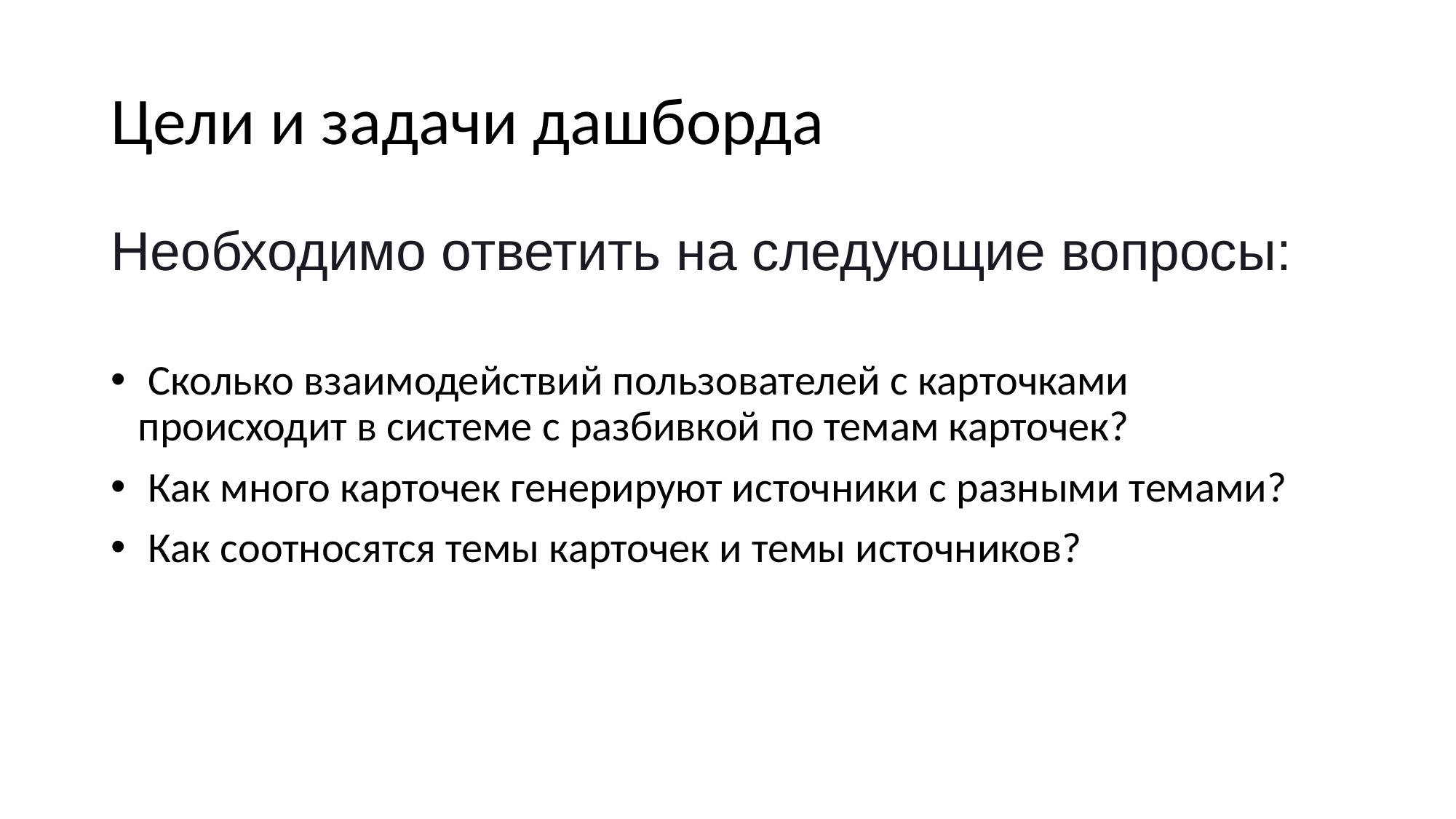

# Цели и задачи дашборда
Необходимо ответить на следующие вопросы:

 Сколько взаимодействий пользователей с карточками происходит в системе с разбивкой по темам карточек?
 Как много карточек генерируют источники с разными темами?
 Как соотносятся темы карточек и темы источников?